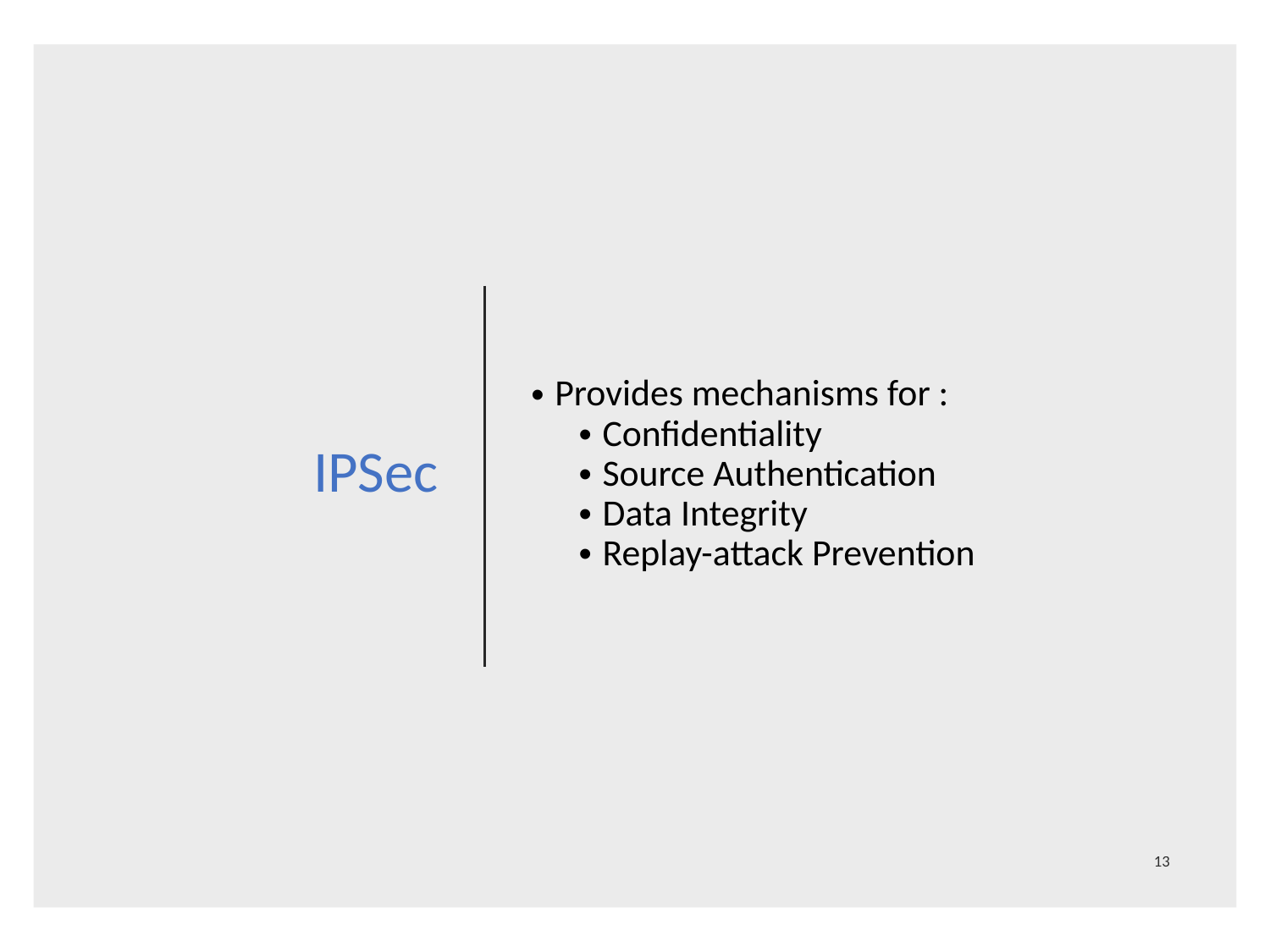

# IPSec
Provides mechanisms for :
Confidentiality
Source Authentication
Data Integrity
Replay-attack Prevention
13